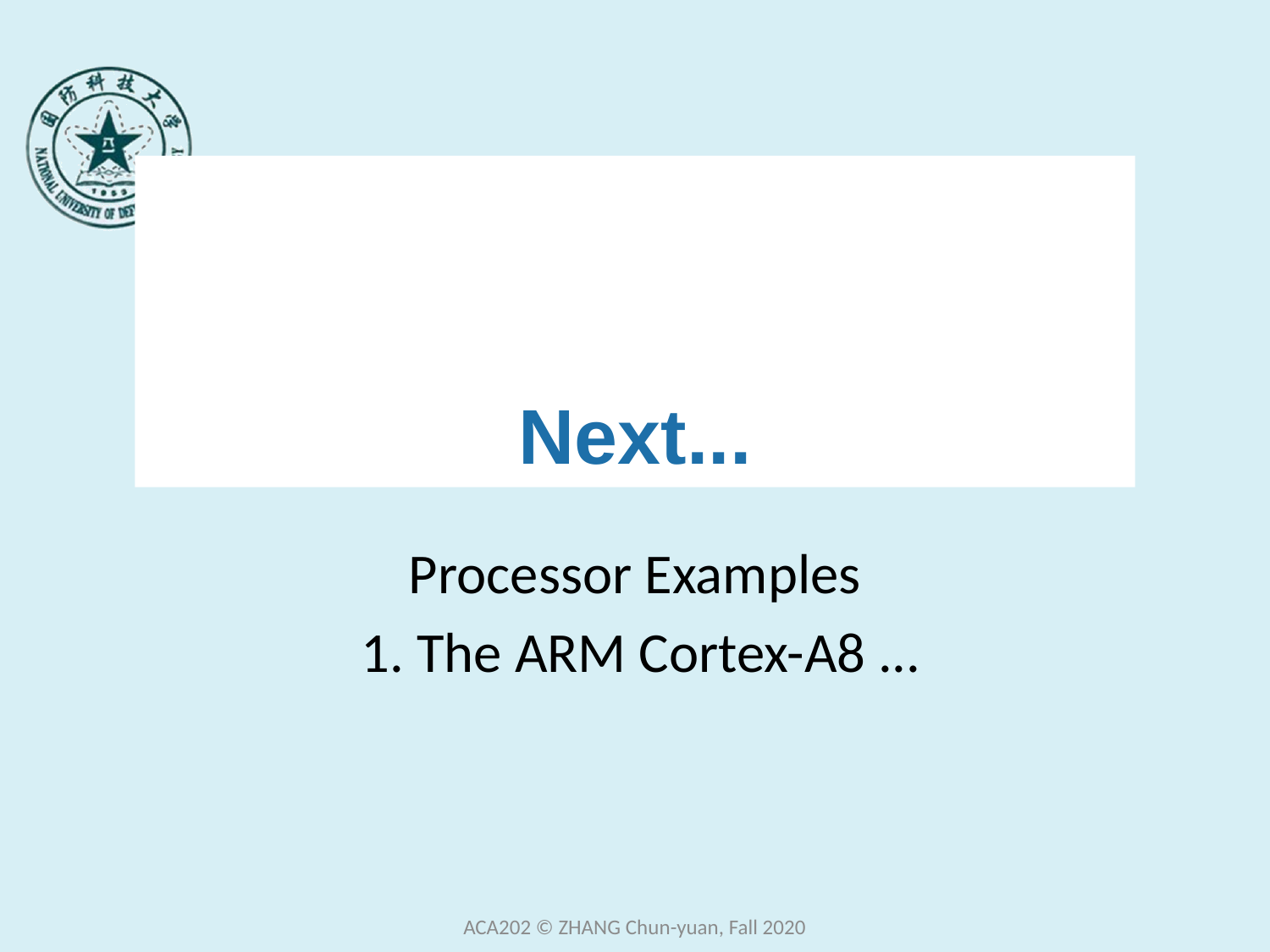

# Next...
Processor Examples
 1. The ARM Cortex-A8 ...

ACA202 © ZHANG Chun-yuan, Fall 2020
23